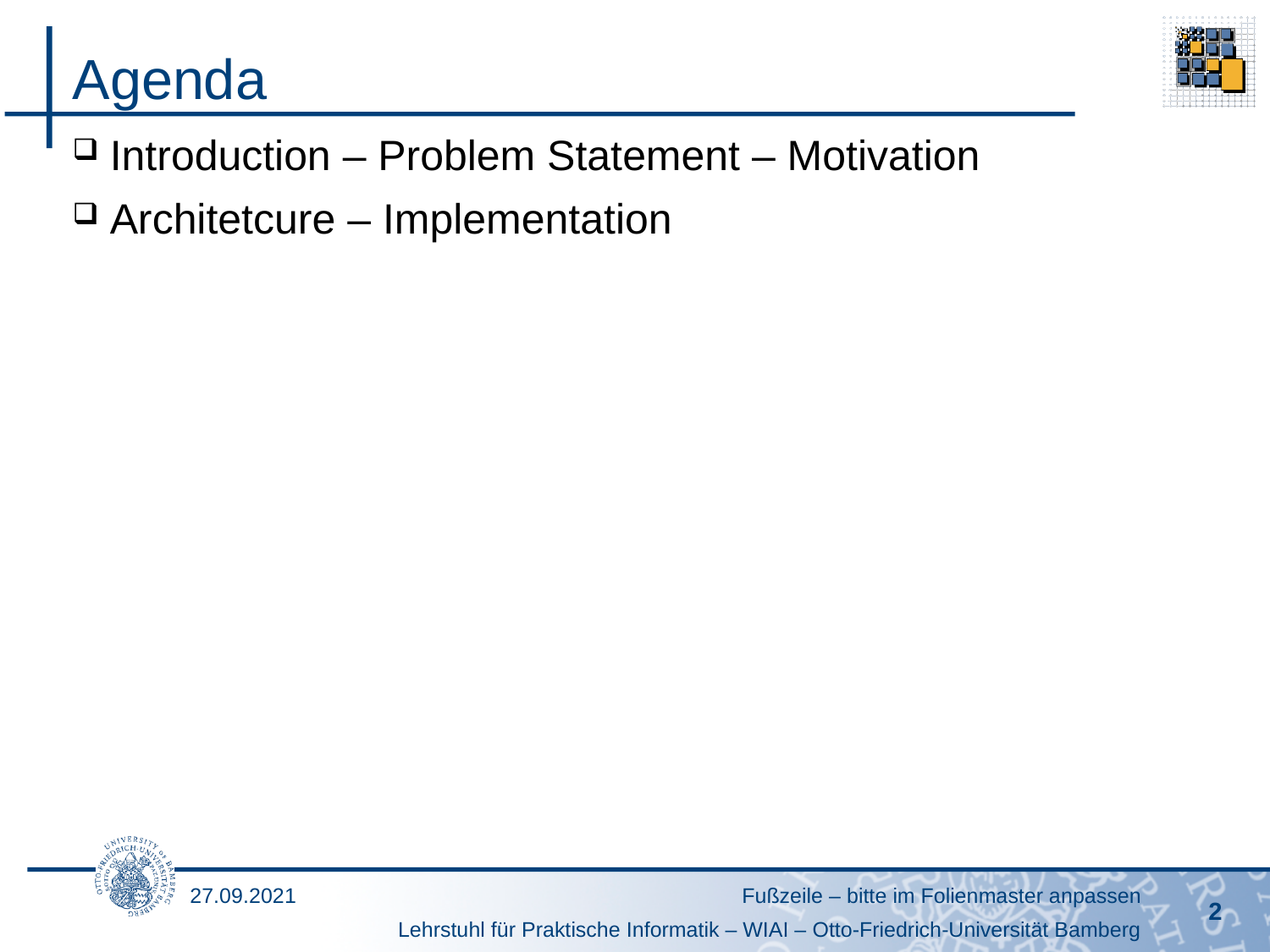

# Agenda
Introduction – Problem Statement – Motivation
Architetcure – Implementation

27.09.2021
2